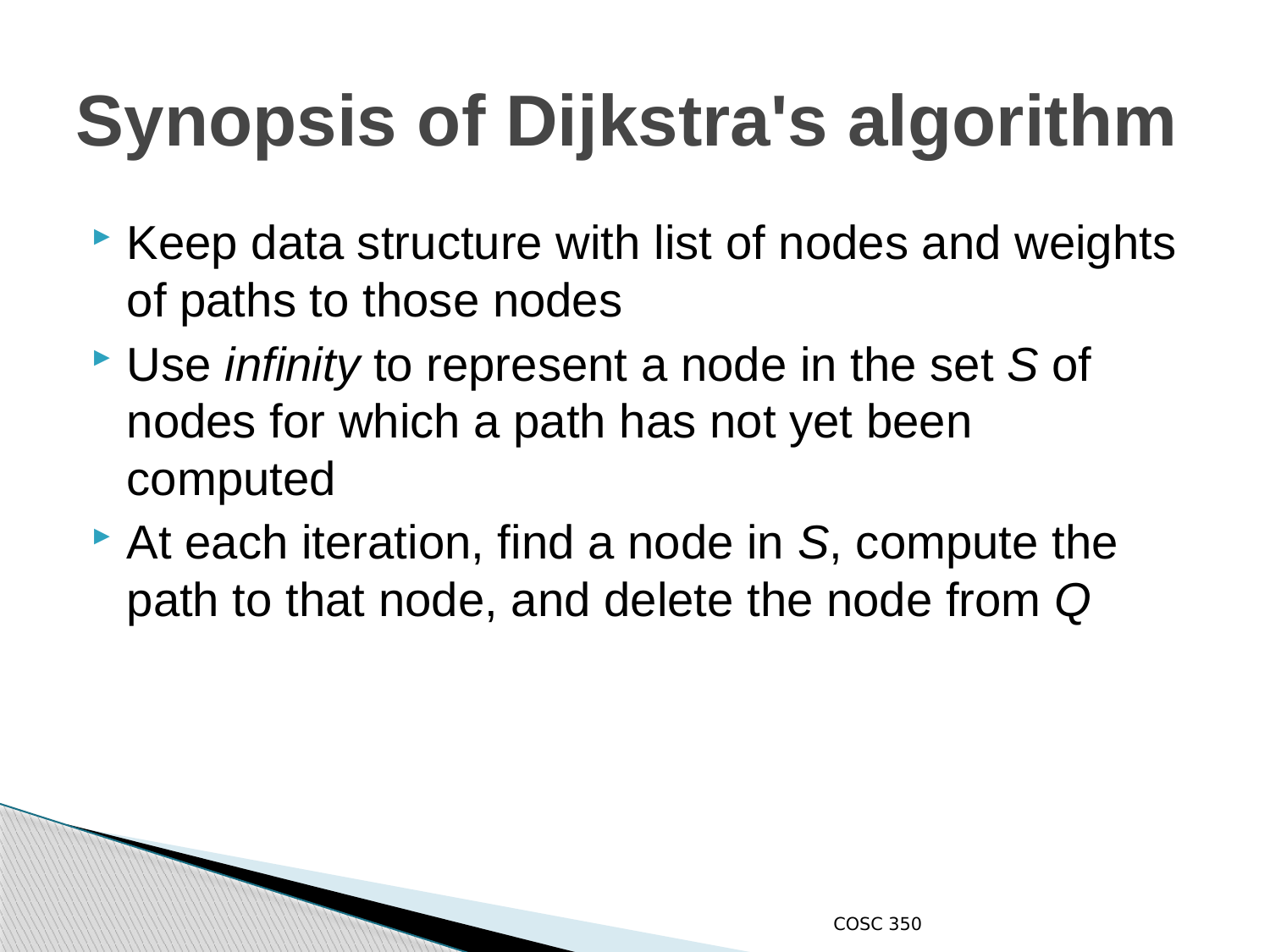

# Synopsis of Dijkstra's algorithm
Keep data structure with list of nodes and weights of paths to those nodes
Use infinity to represent a node in the set S of nodes for which a path has not yet been computed
At each iteration, find a node in S, compute the path to that node, and delete the node from Q

COSC 350